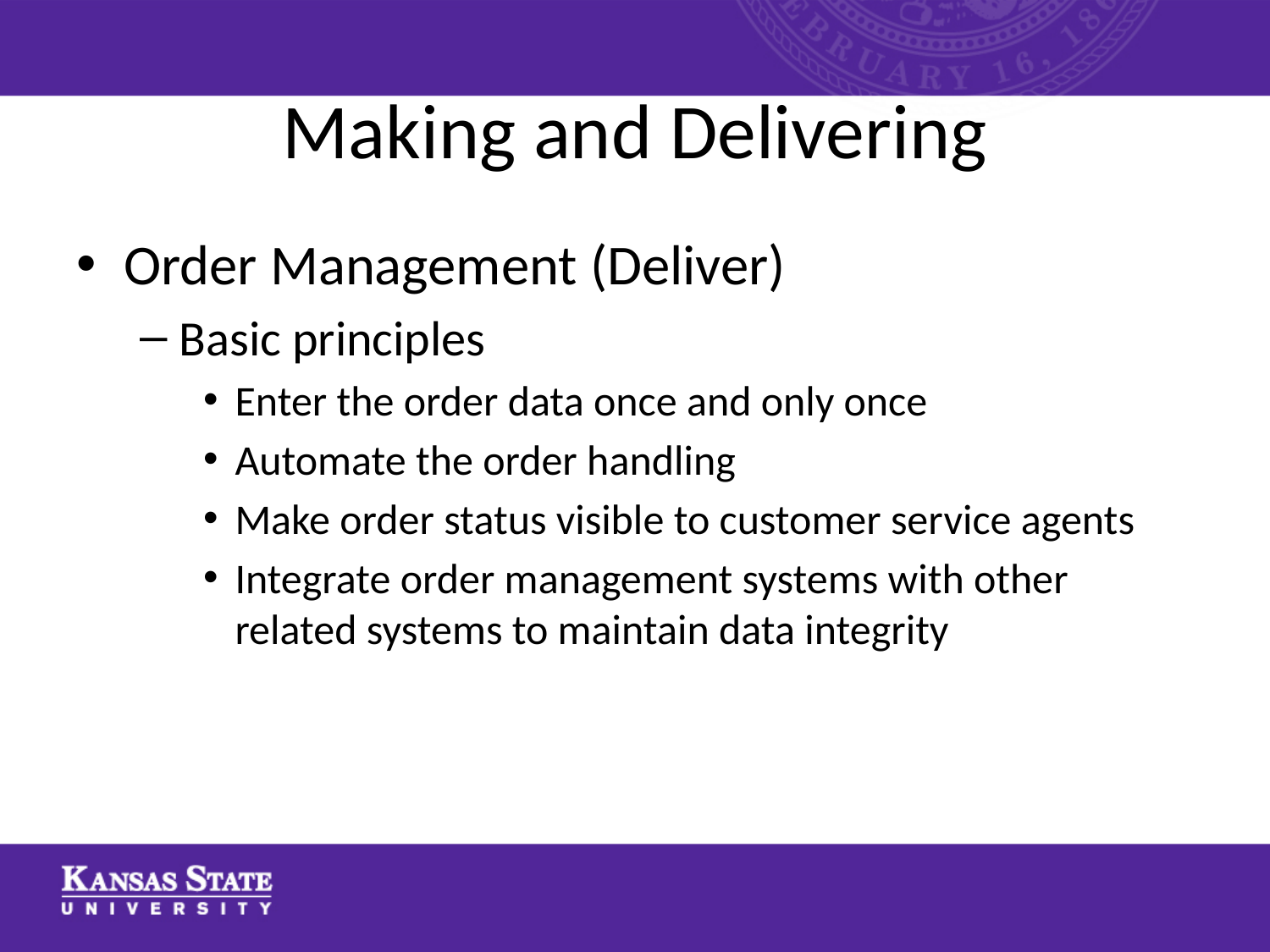

# Making and Delivering
Order Management (Deliver)
Basic principles
Enter the order data once and only once
Automate the order handling
Make order status visible to customer service agents
Integrate order management systems with other related systems to maintain data integrity